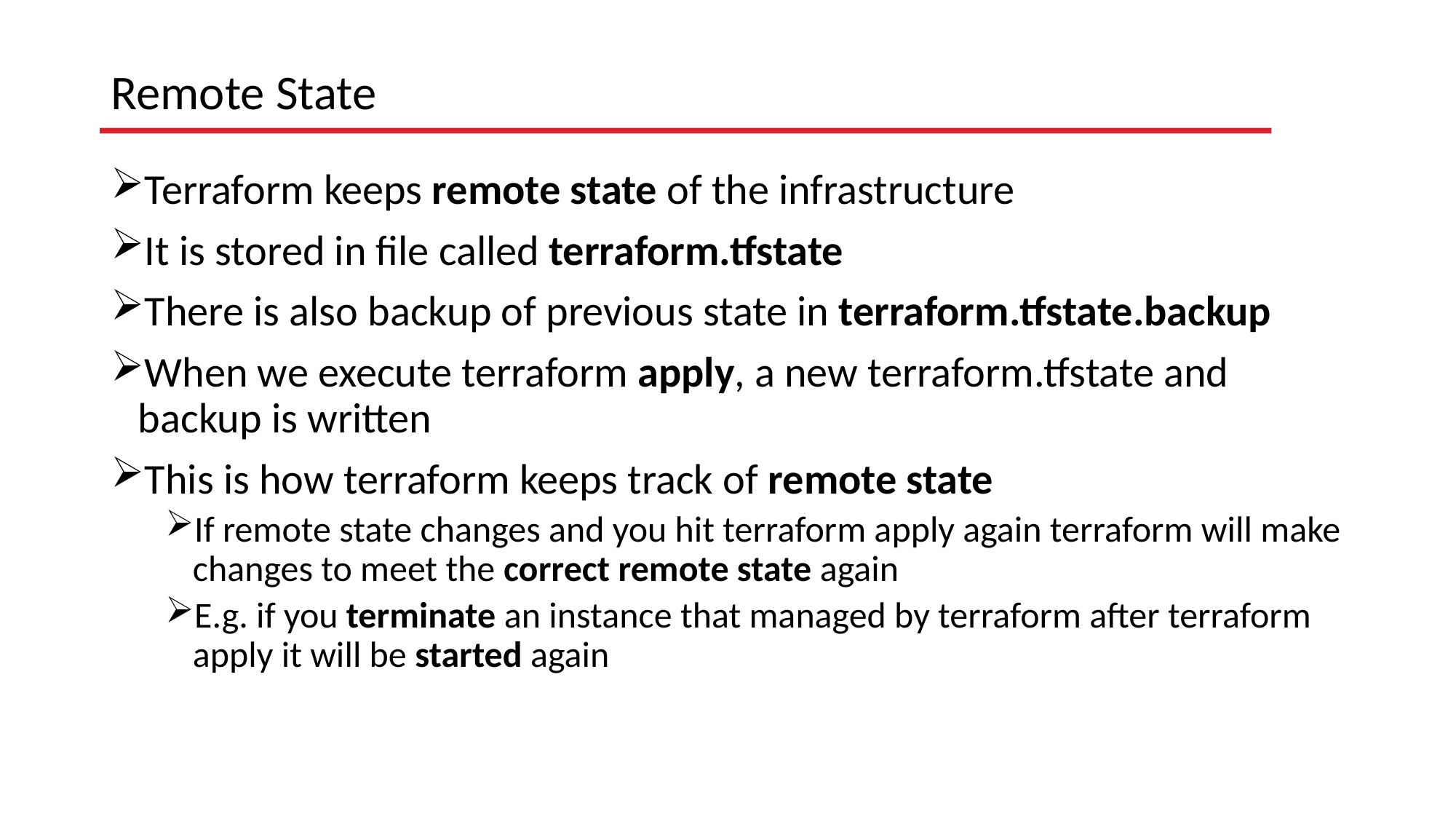

# Remote State

Terraform keeps remote state of the infrastructure
It is stored in file called terraform.tfstate
There is also backup of previous state in terraform.tfstate.backup
When we execute terraform apply, a new terraform.tfstate and backup is written
This is how terraform keeps track of remote state
If remote state changes and you hit terraform apply again terraform will make changes to meet the correct remote state again
E.g. if you terminate an instance that managed by terraform after terraform apply it will be started again